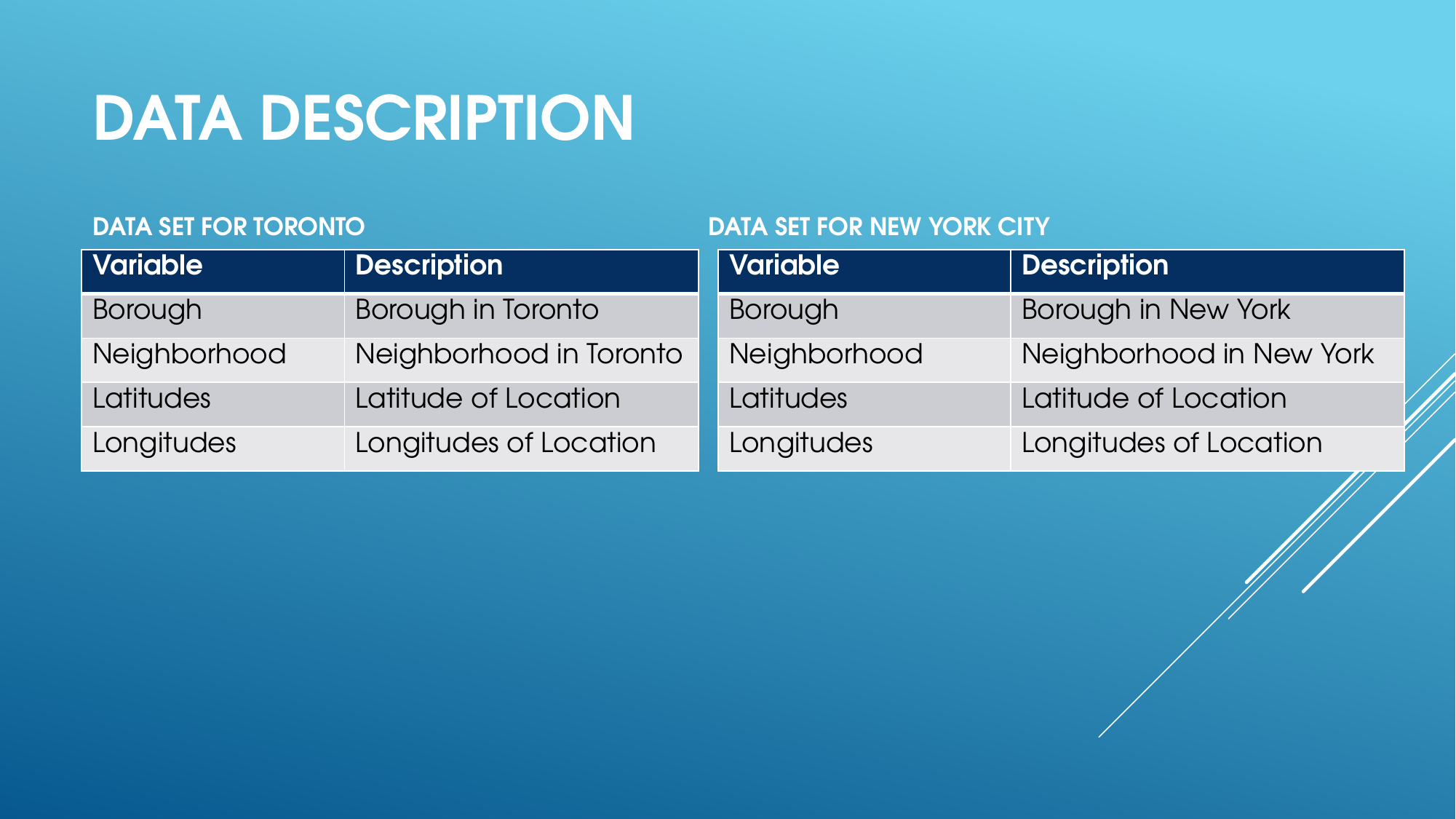

DATA DESCRIPTION
# Data SEt For Toronto                                                   Data SEt For New York City
| Variable | Description |
| --- | --- |
| Borough | Borough in Toronto |
| Neighborhood | Neighborhood in Toronto |
| Latitudes | Latitude of Location |
| Longitudes | Longitudes of Location |
| Variable | Description |
| --- | --- |
| Borough | Borough in New York |
| Neighborhood | Neighborhood in New York |
| Latitudes | Latitude of Location |
| Longitudes | Longitudes of Location |